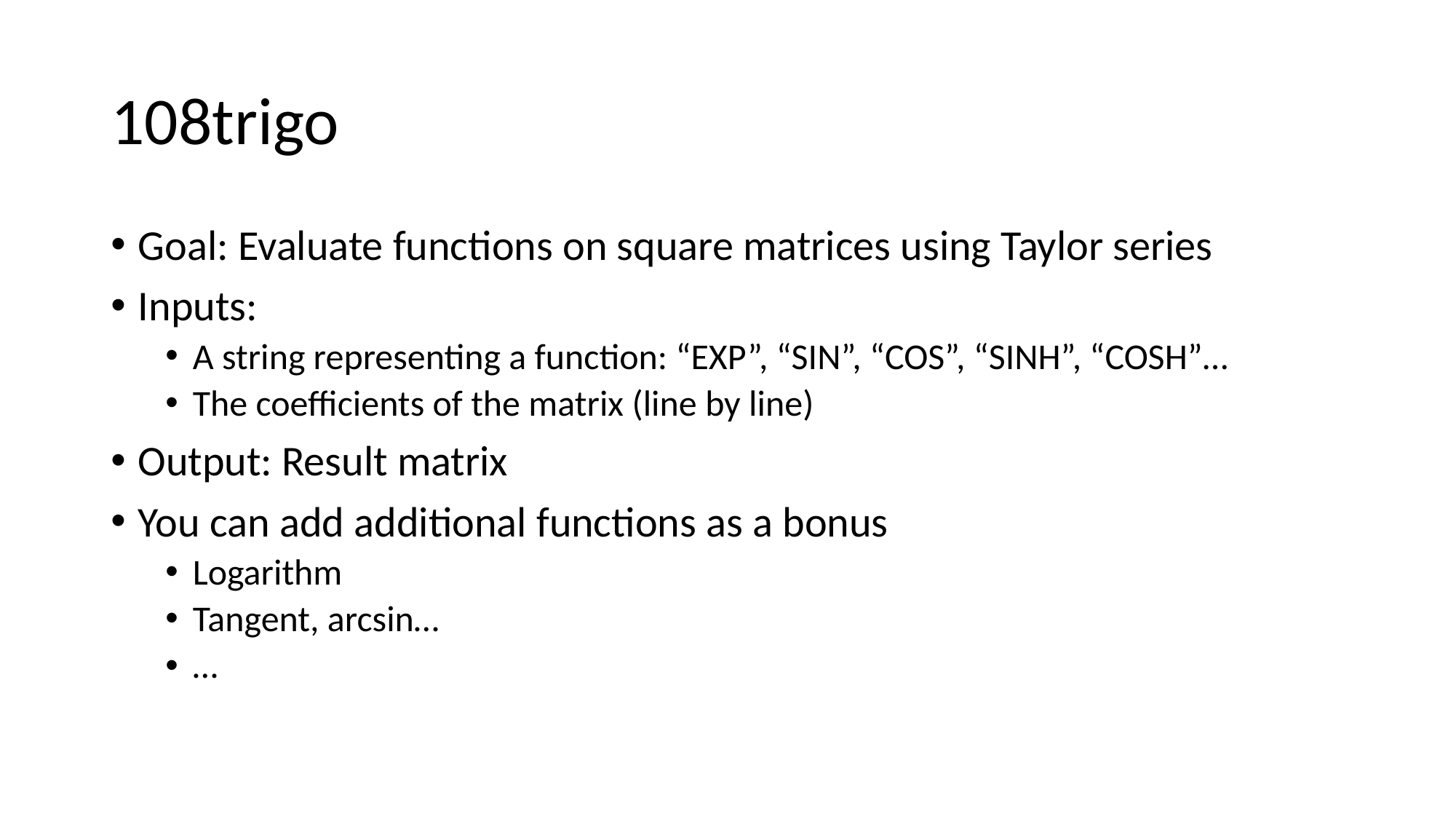

# 108trigo
Goal: Evaluate functions on square matrices using Taylor series
Inputs:
A string representing a function: “EXP”, “SIN”, “COS”, “SINH”, “COSH”…
The coefficients of the matrix (line by line)
Output: Result matrix
You can add additional functions as a bonus
Logarithm
Tangent, arcsin…
…